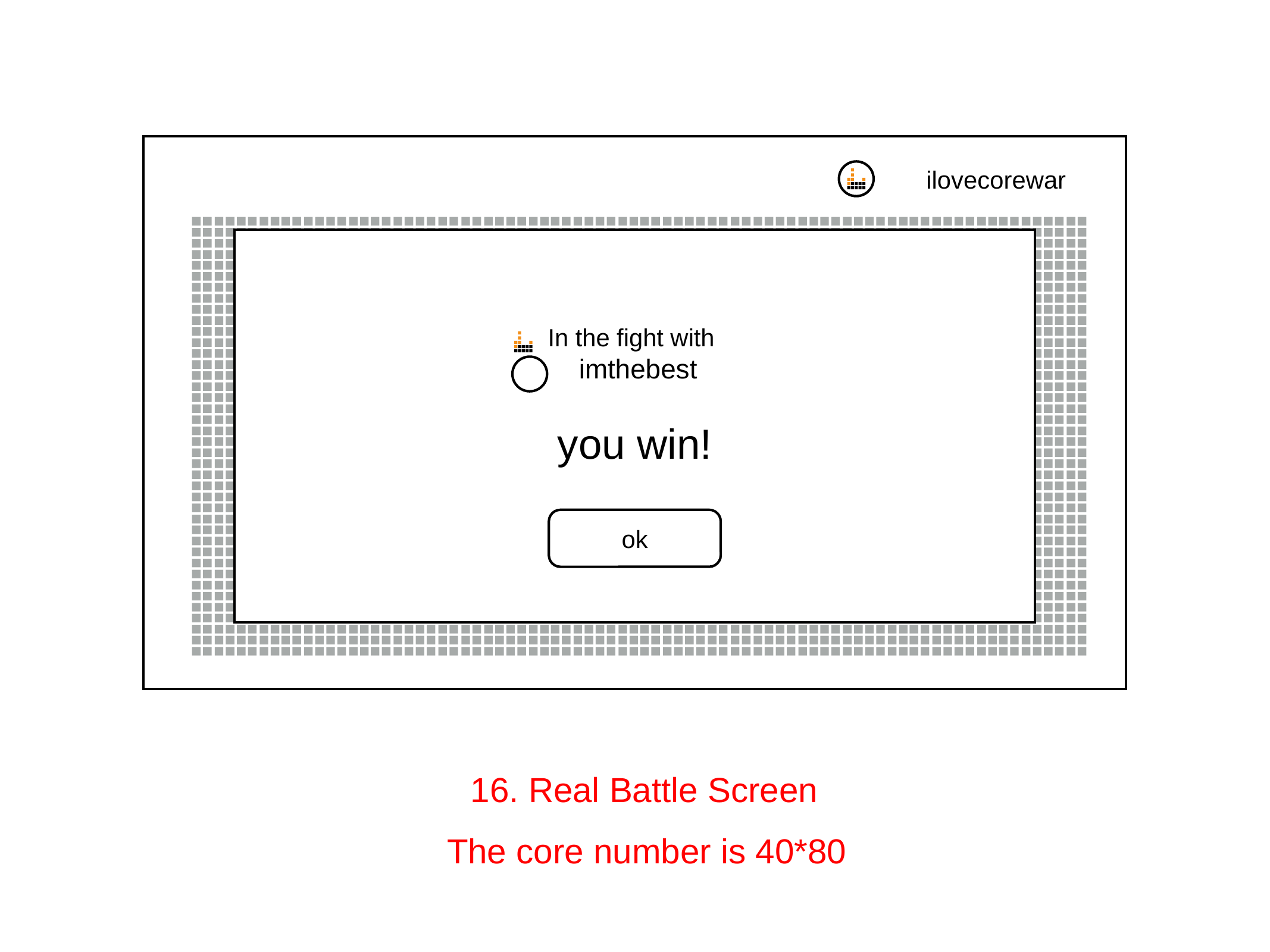

ilovecorewar

In the fight with
 imthebest

you win!

ok
16. Real Battle Screen
The core number is 40*80